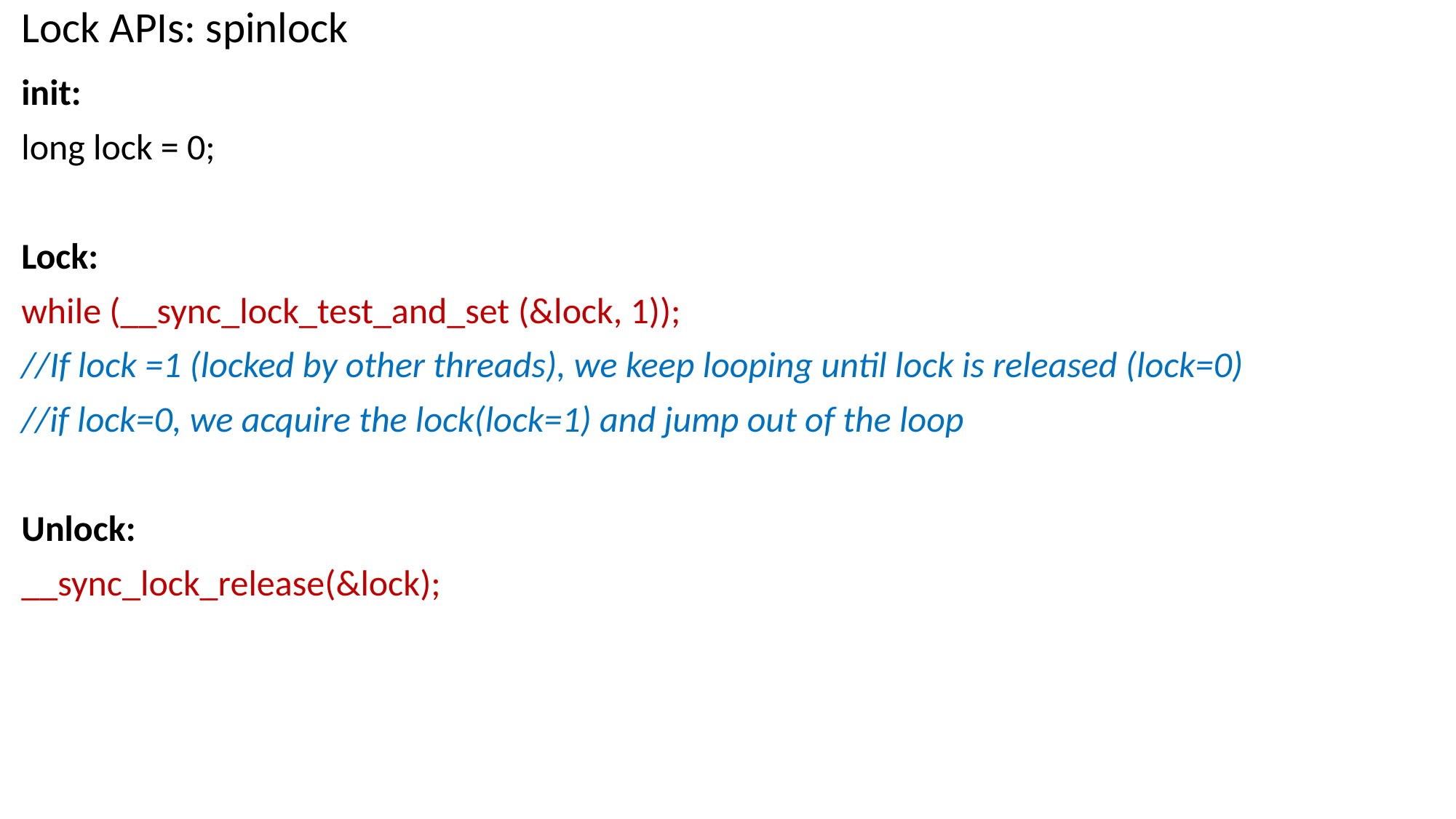

# Lock APIs: spinlock
init:
long lock = 0;

Lock:
while (__sync_lock_test_and_set (&lock, 1));
//If lock =1 (locked by other threads), we keep looping until lock is released (lock=0)
//if lock=0, we acquire the lock(lock=1) and jump out of the loop

Unlock:
__sync_lock_release(&lock);